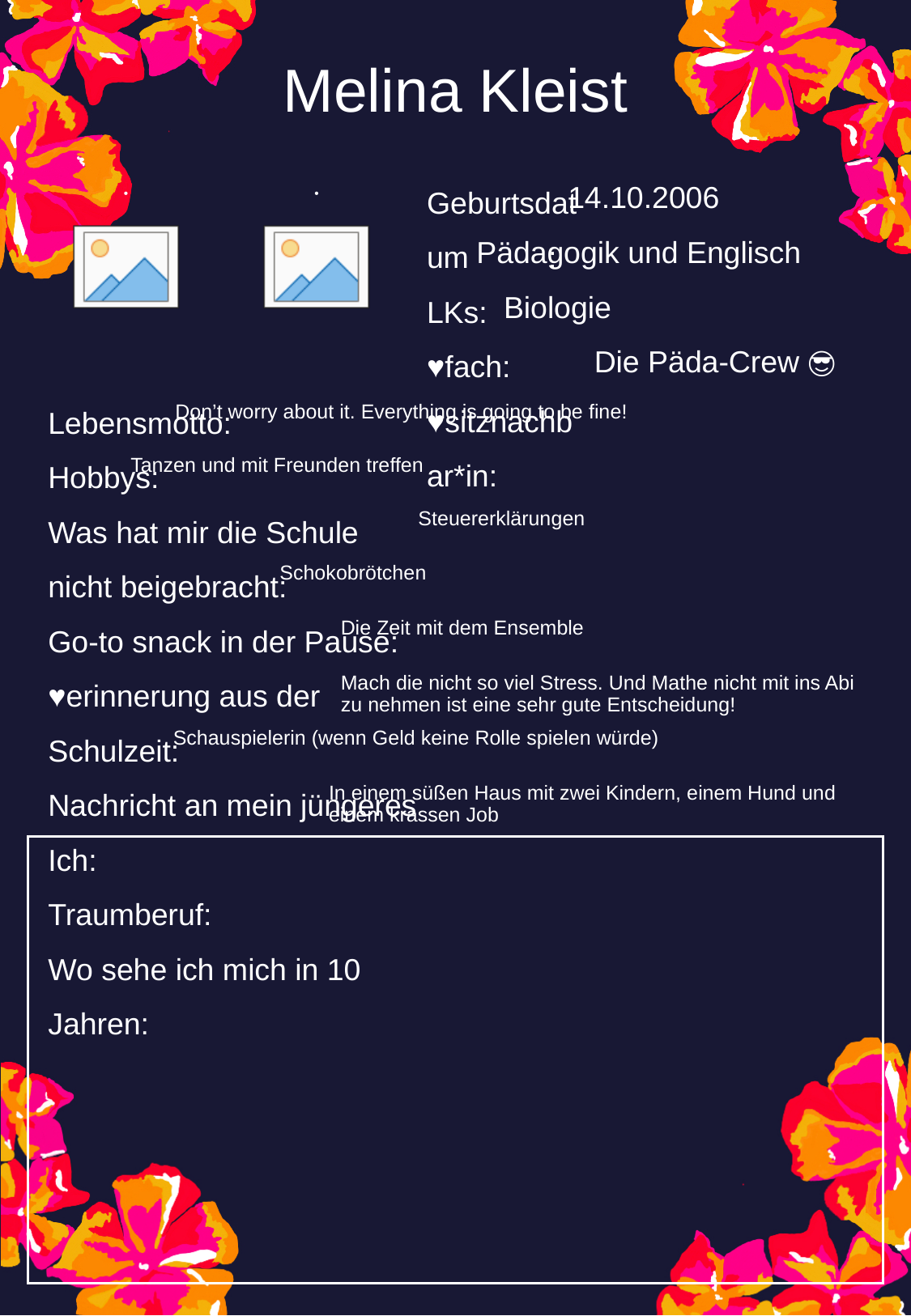

Melina Kleist

14.10.2006
Pädagogik und Englisch
Biologie
Die Päda-Crew 😎
Don’t worry about it. Everything is going to be fine!
Tanzen und mit Freunden treffen
Steuererklärungen
Schokobrötchen
Die Zeit mit dem Ensemble
Mach die nicht so viel Stress. Und Mathe nicht mit ins Abi zu nehmen ist eine sehr gute Entscheidung!
Schauspielerin (wenn Geld keine Rolle spielen würde)
In einem süßen Haus mit zwei Kindern, einem Hund und einem krassen Job